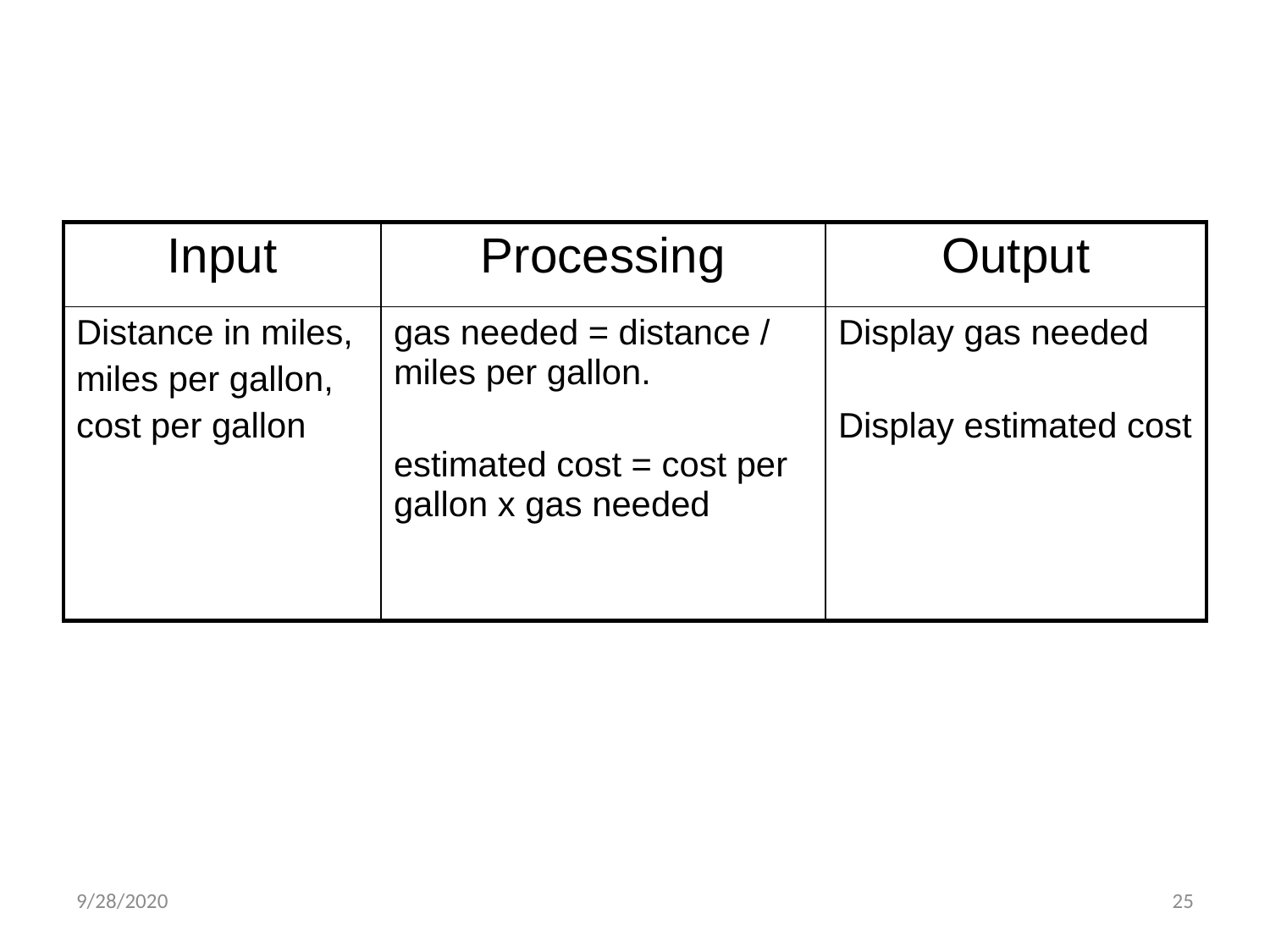

#
| Input | Processing | Output |
| --- | --- | --- |
| Distance in miles, miles per gallon, cost per gallon | gas needed = distance / miles per gallon. estimated cost = cost per gallon x gas needed | Display gas needed Display estimated cost |
9/28/2020
25